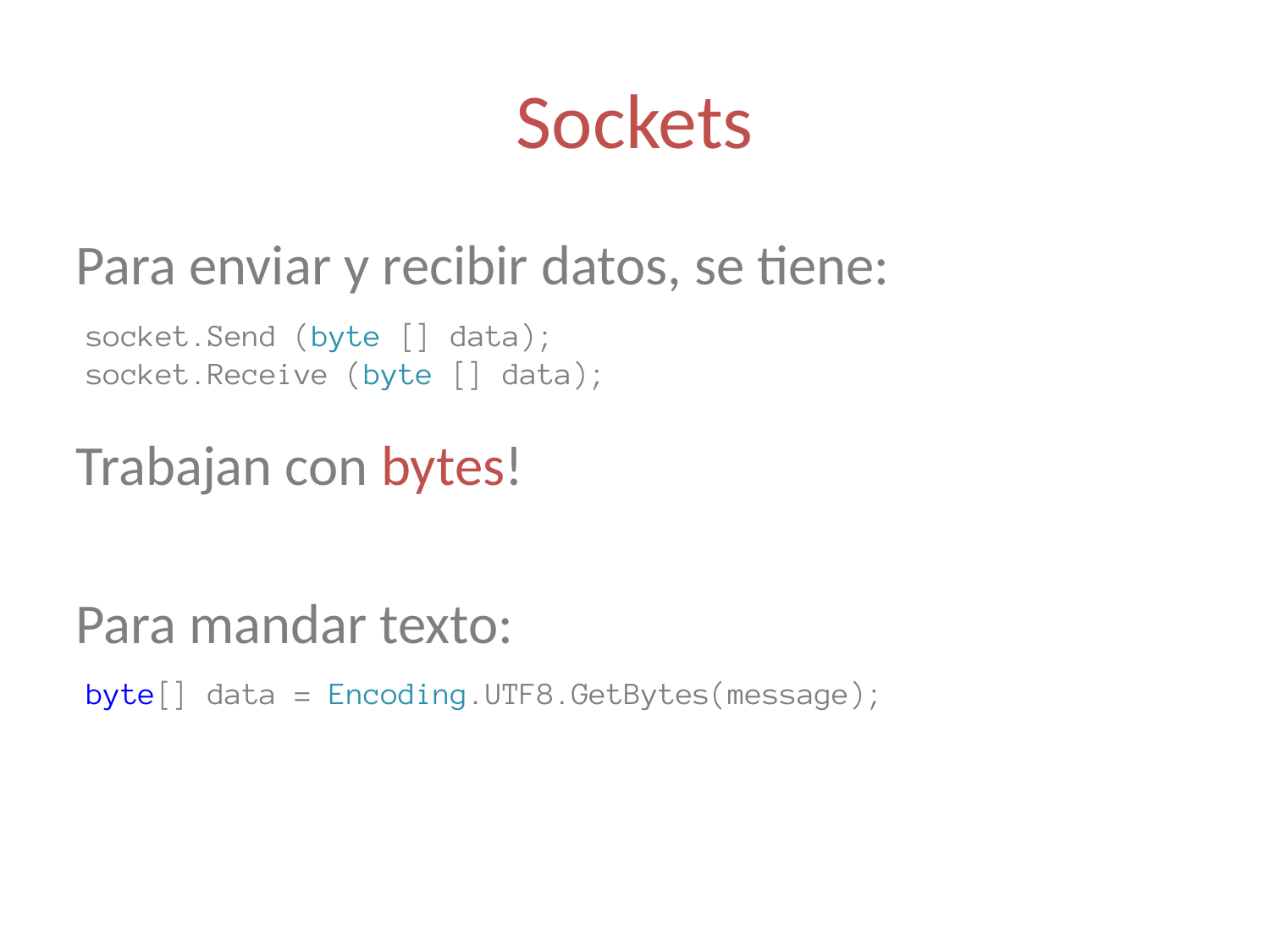

Sockets
Para enviar y recibir datos, se tiene:
socket.Send (byte [] data);
socket.Receive (byte [] data);
Trabajan con bytes!

Para mandar texto:
byte[] data = Encoding.UTF8.GetBytes(message);